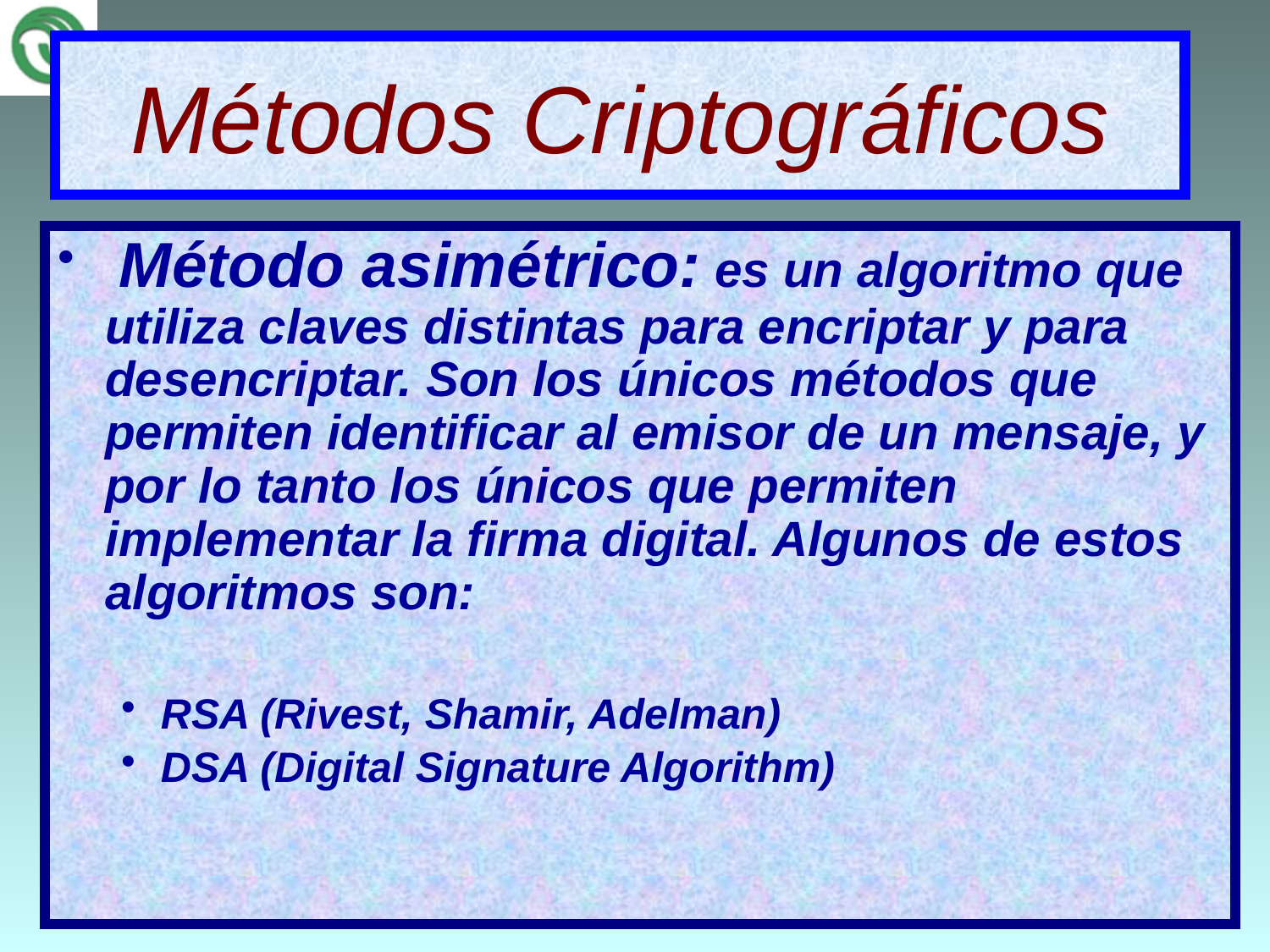

# Métodos Criptográficos
 Método asimétrico: es un algoritmo que utiliza claves distintas para encriptar y para desencriptar. Son los únicos métodos que permiten identificar al emisor de un mensaje, y por lo tanto los únicos que permiten implementar la firma digital. Algunos de estos algoritmos son:

RSA (Rivest, Shamir, Adelman)
DSA (Digital Signature Algorithm)